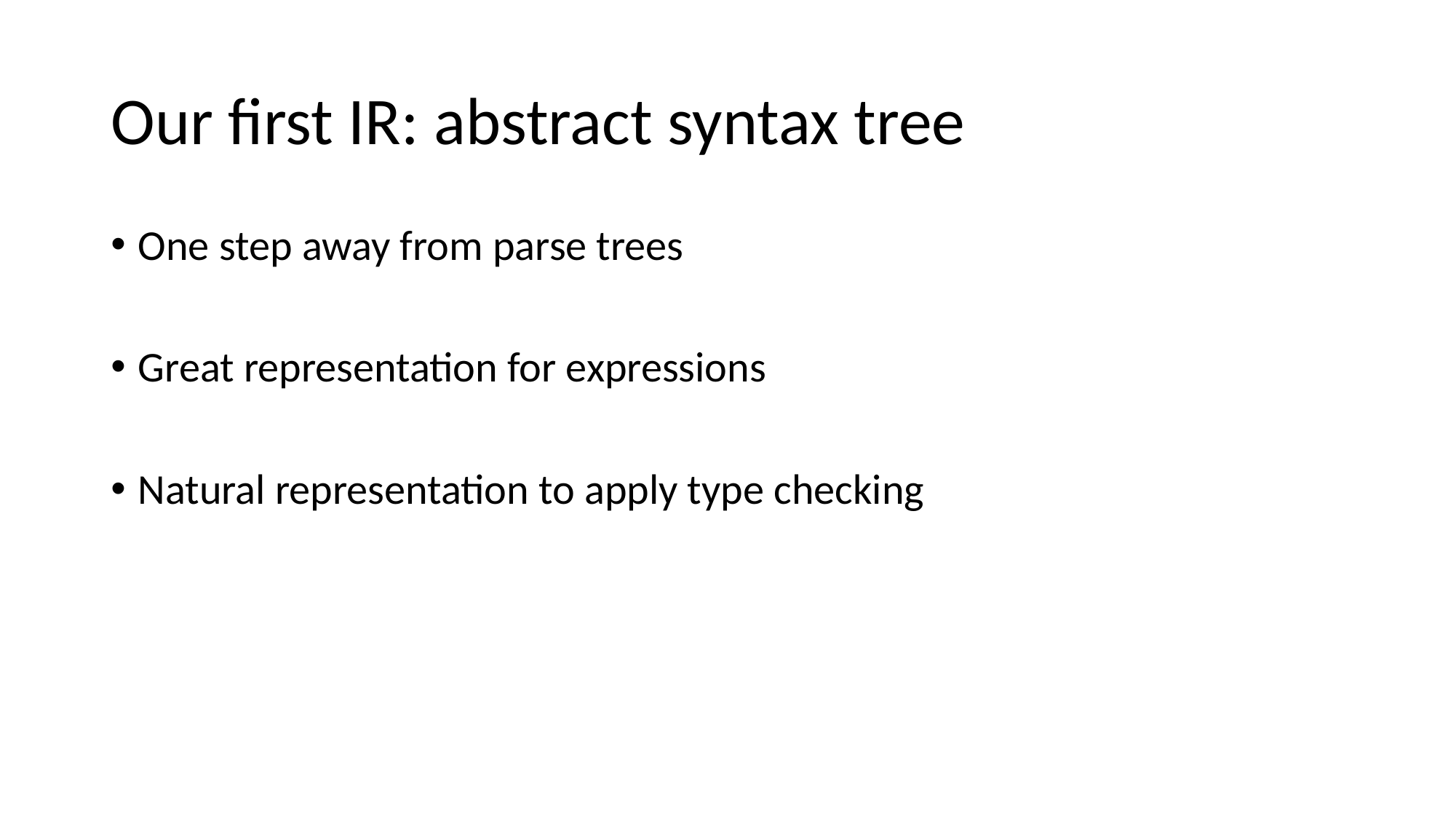

# Our first IR: abstract syntax tree
One step away from parse trees

Great representation for expressions

Natural representation to apply type checking